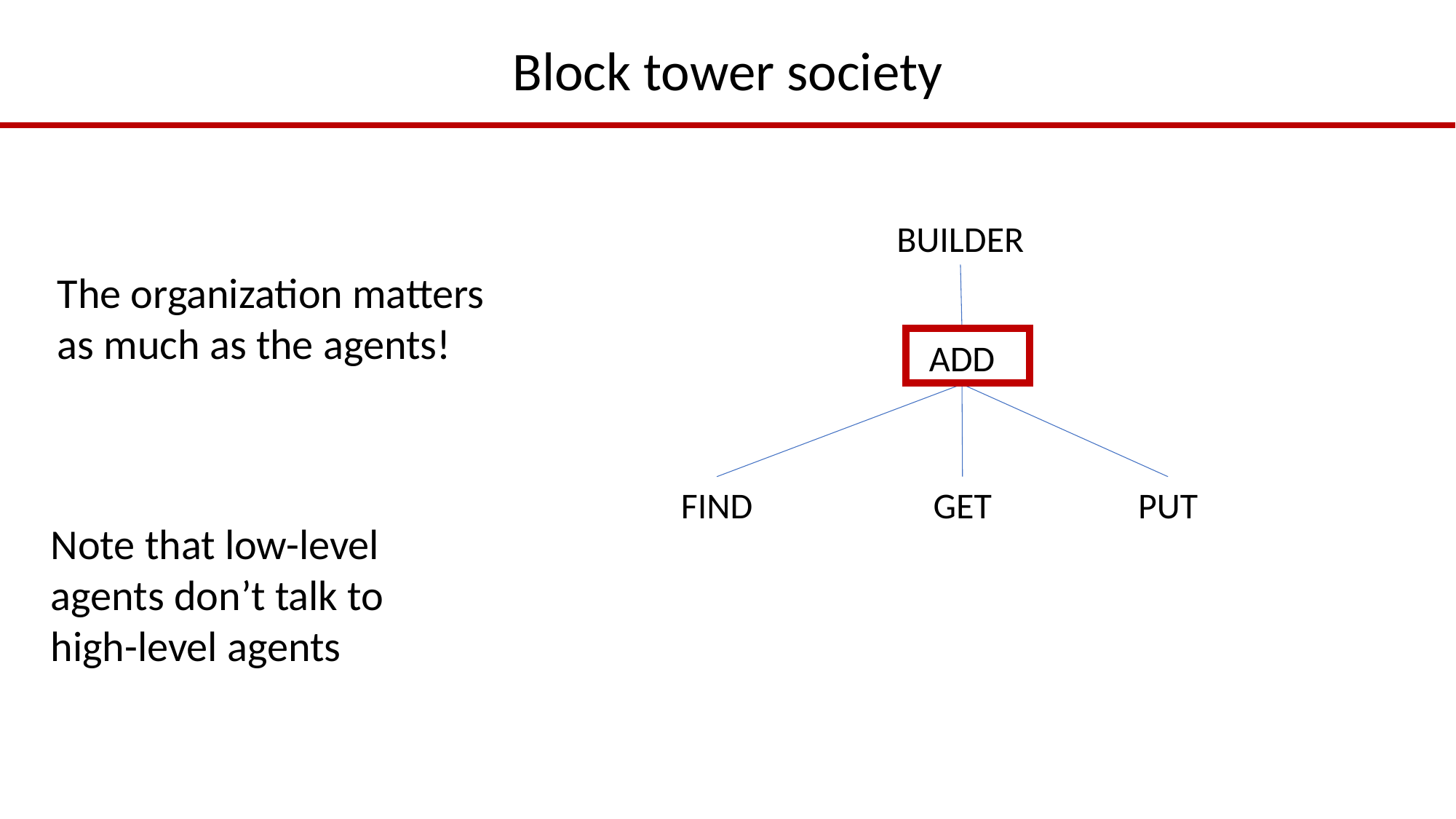

# Block tower society
BUILDER
The organization matters as much as the agents!

ADD
FIND
PUT
GET
Note that low-level agents don’t talk to high-level agents